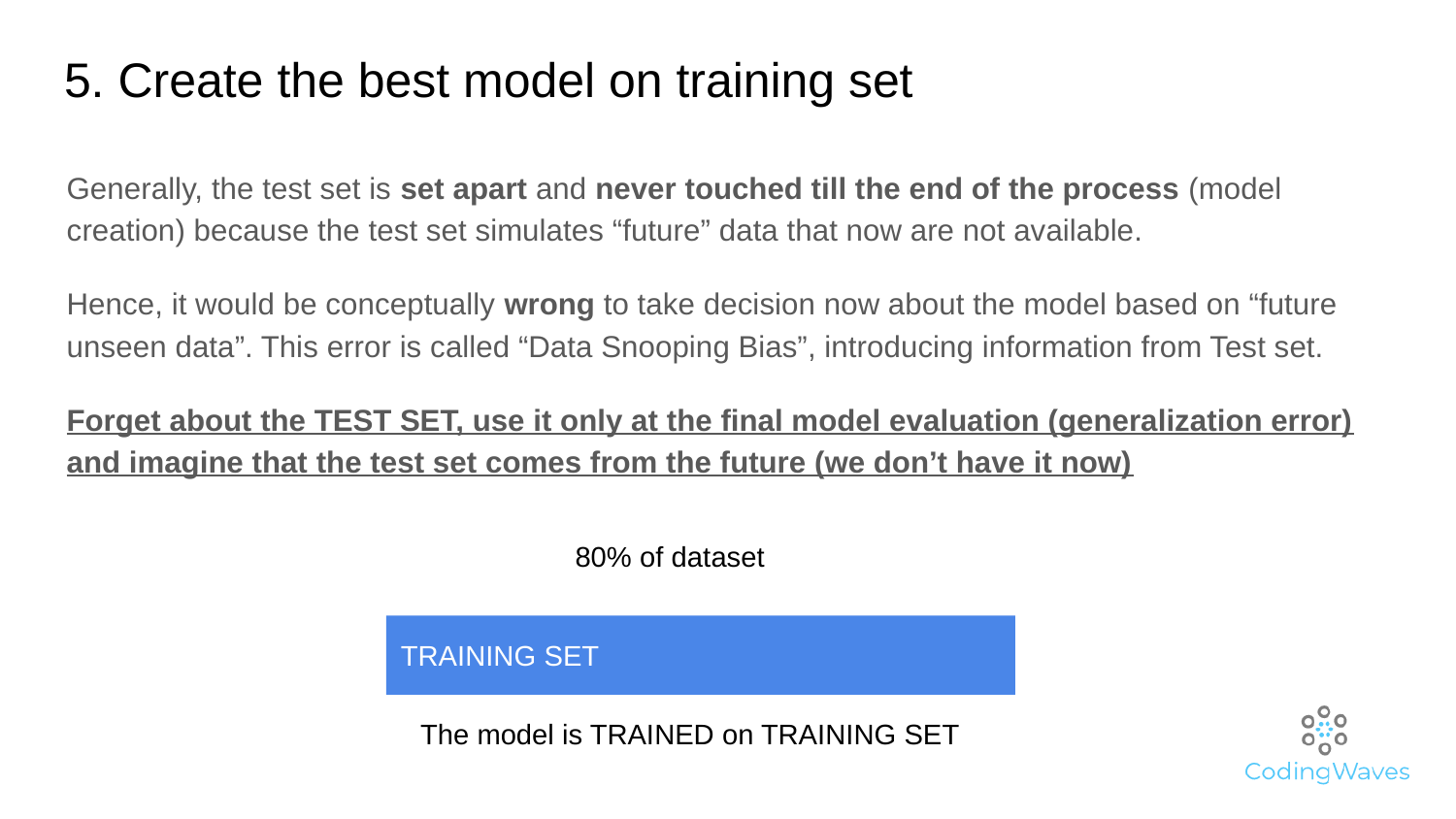

# 5. Create the best model on training set
Generally, the test set is set apart and never touched till the end of the process (model creation) because the test set simulates “future” data that now are not available.
Hence, it would be conceptually wrong to take decision now about the model based on “future unseen data”. This error is called “Data Snooping Bias”, introducing information from Test set.
Forget about the TEST SET, use it only at the final model evaluation (generalization error) and imagine that the test set comes from the future (we don’t have it now)
80% of dataset
TRAINING SET
The model is TRAINED on TRAINING SET